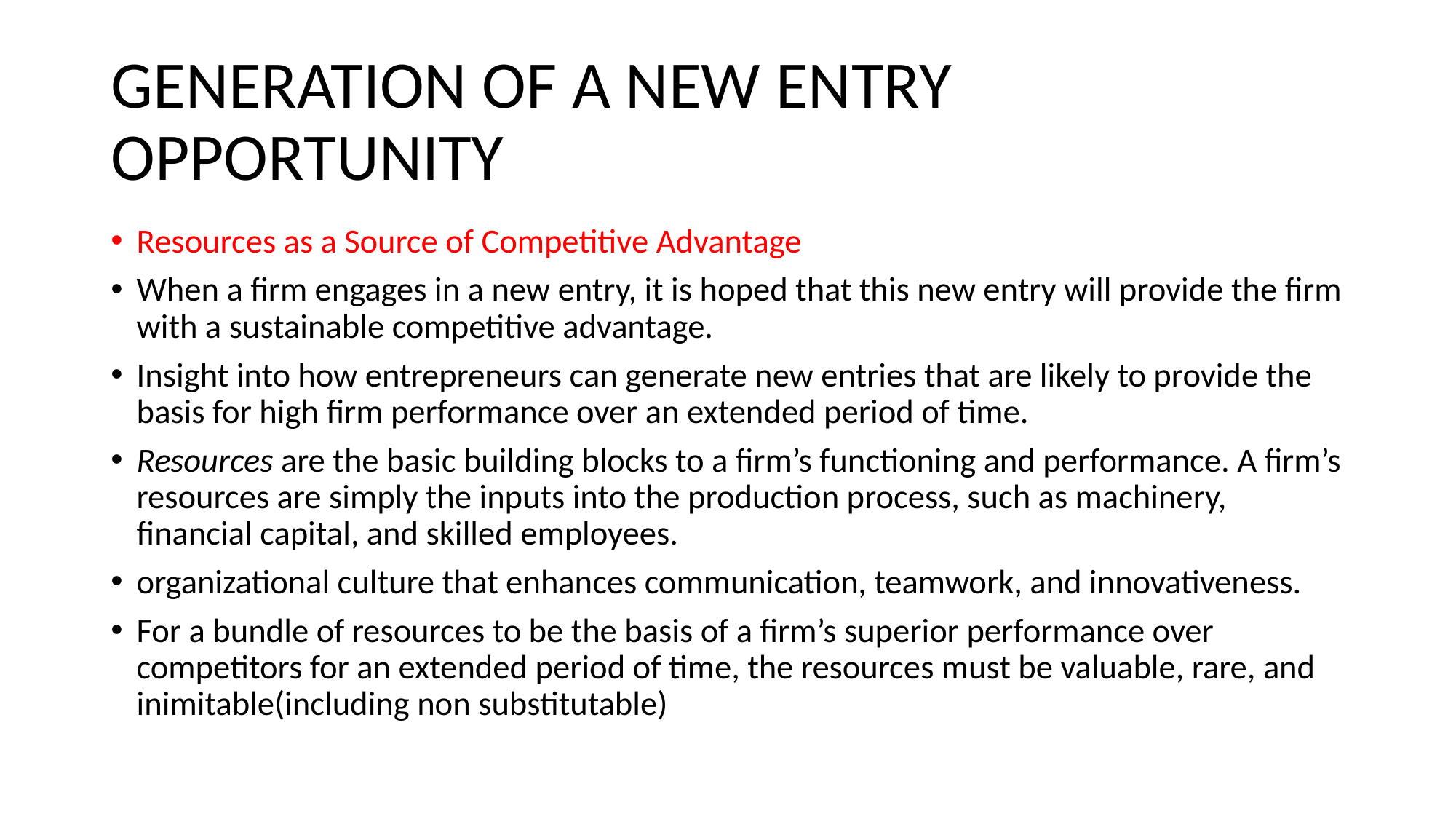

# GENERATION OF A NEW ENTRY OPPORTUNITY
Resources as a Source of Competitive Advantage
When a firm engages in a new entry, it is hoped that this new entry will provide the firm with a sustainable competitive advantage.
Insight into how entrepreneurs can generate new entries that are likely to provide the basis for high firm performance over an extended period of time.
Resources are the basic building blocks to a firm’s functioning and performance. A firm’s resources are simply the inputs into the production process, such as machinery, financial capital, and skilled employees.
organizational culture that enhances communication, teamwork, and innovativeness.
For a bundle of resources to be the basis of a firm’s superior performance over competitors for an extended period of time, the resources must be valuable, rare, and inimitable(including non substitutable)